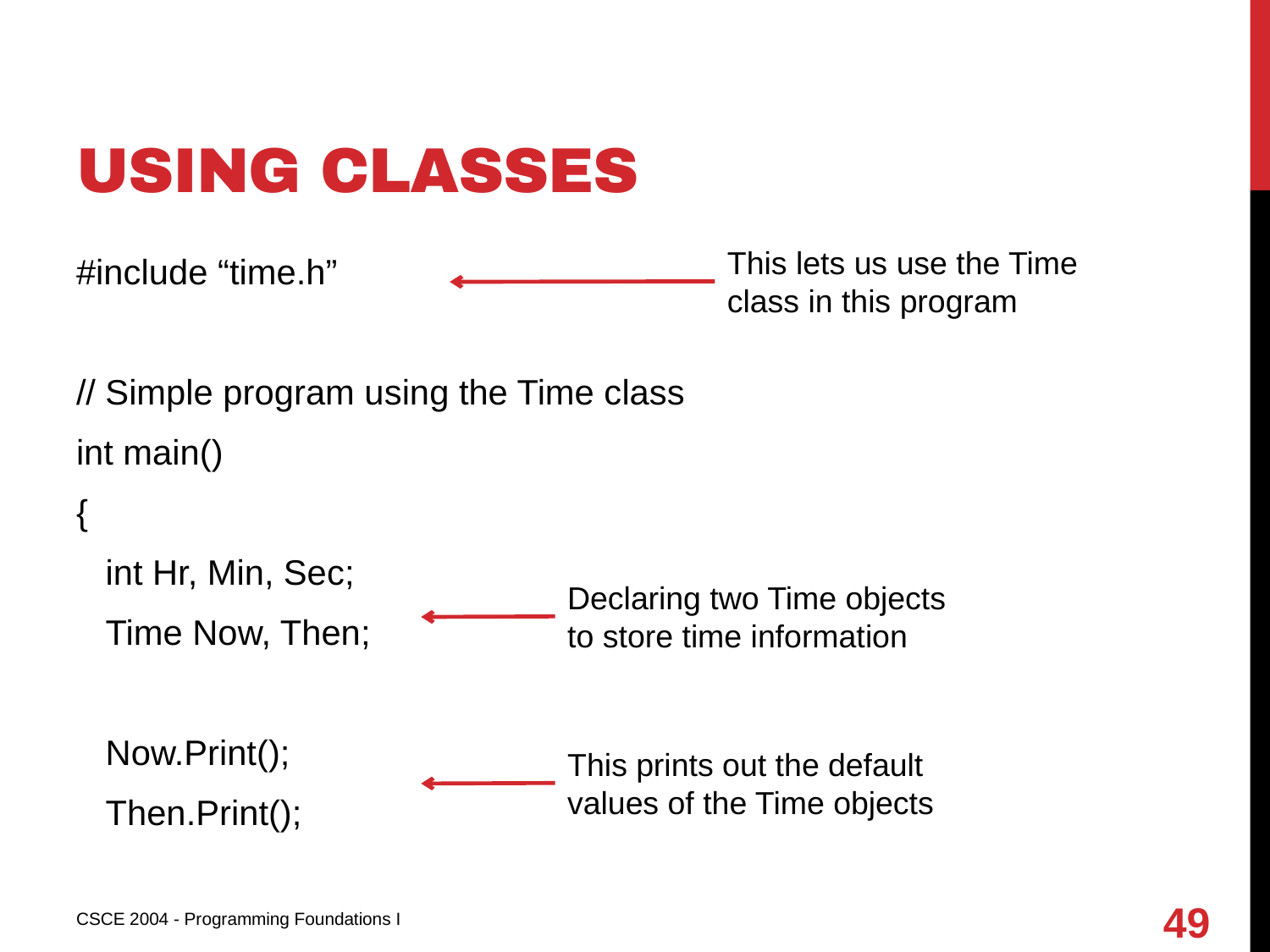

# Using classes
This lets us use the Time class in this program
#include “time.h”

// Simple program using the Time class
int main()
{
   int Hr, Min, Sec;
   Time Now, Then;

   Now.Print();
   Then.Print();
Declaring two Time objects to store time information
This prints out the default values of the Time objects
49
CSCE 2004 - Programming Foundations I